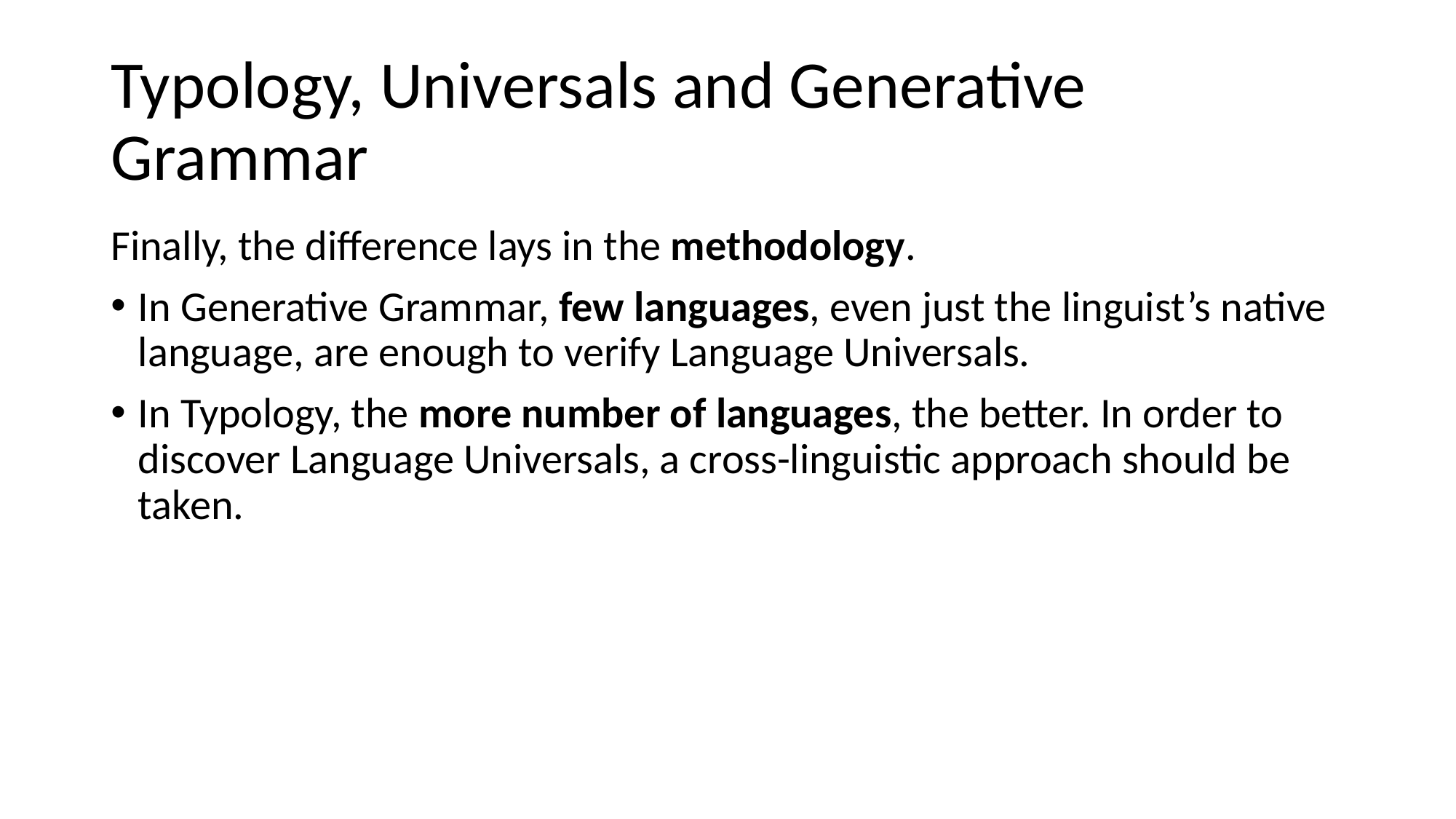

# Typology, Universals and Generative Grammar
Finally, the difference lays in the methodology.
In Generative Grammar, few languages, even just the linguist’s native language, are enough to verify Language Universals.
In Typology, the more number of languages, the better. In order to discover Language Universals, a cross-linguistic approach should be taken.